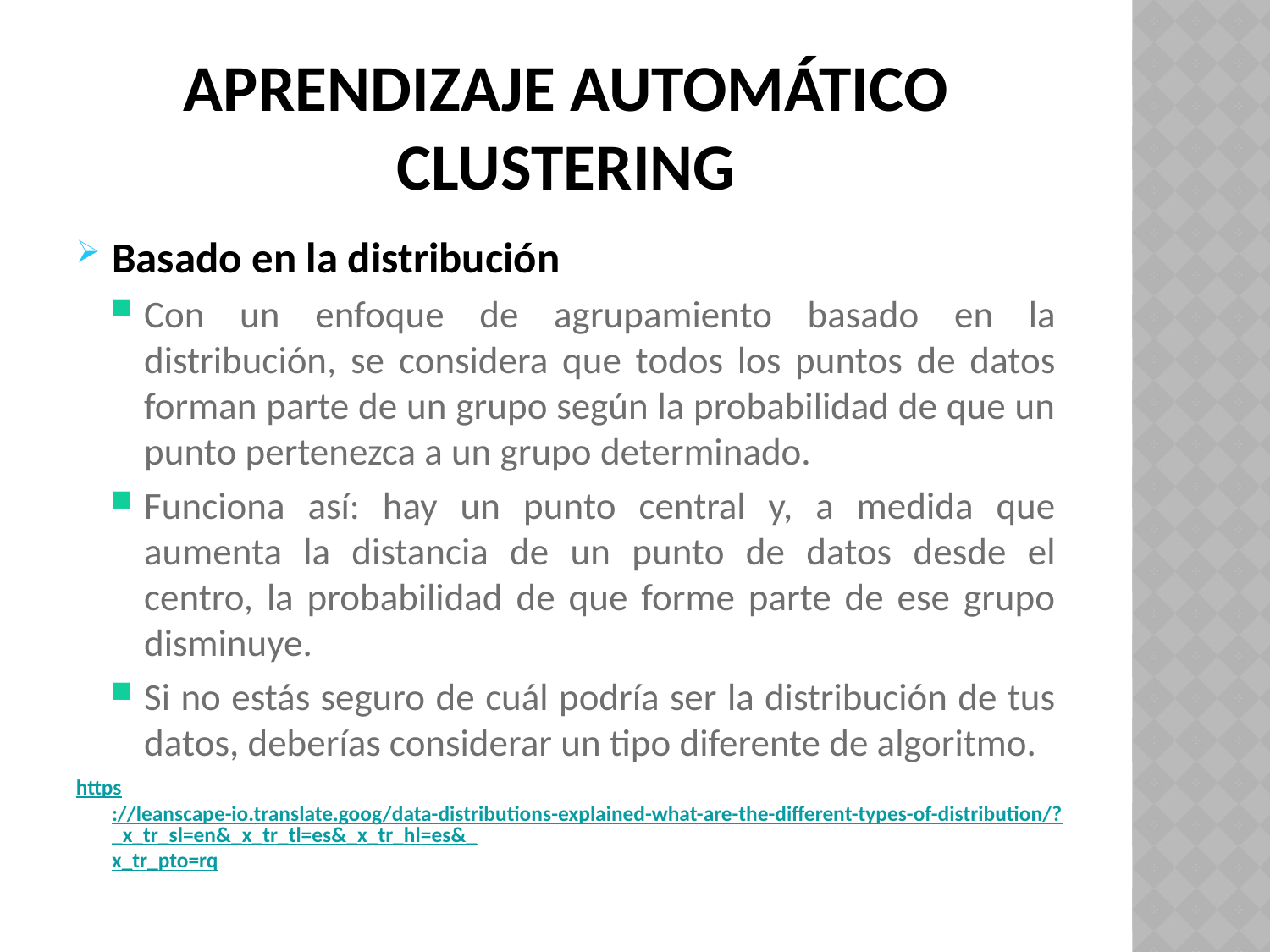

# APRENDIZAJE AUTOMÁTICO clustering
Basado en la distribución
Con un enfoque de agrupamiento basado en la distribución, se considera que todos los puntos de datos forman parte de un grupo según la probabilidad de que un punto pertenezca a un grupo determinado.‌‌
Funciona así: hay un punto central y, a medida que aumenta la distancia de un punto de datos desde el centro, la probabilidad de que forme parte de ese grupo disminuye.
‌‌Si no estás seguro de cuál podría ser la distribución de tus datos, deberías considerar un tipo diferente de algoritmo.
https://leanscape-io.translate.goog/data-distributions-explained-what-are-the-different-types-of-distribution/?_x_tr_sl=en&_x_tr_tl=es&_x_tr_hl=es&_x_tr_pto=rq